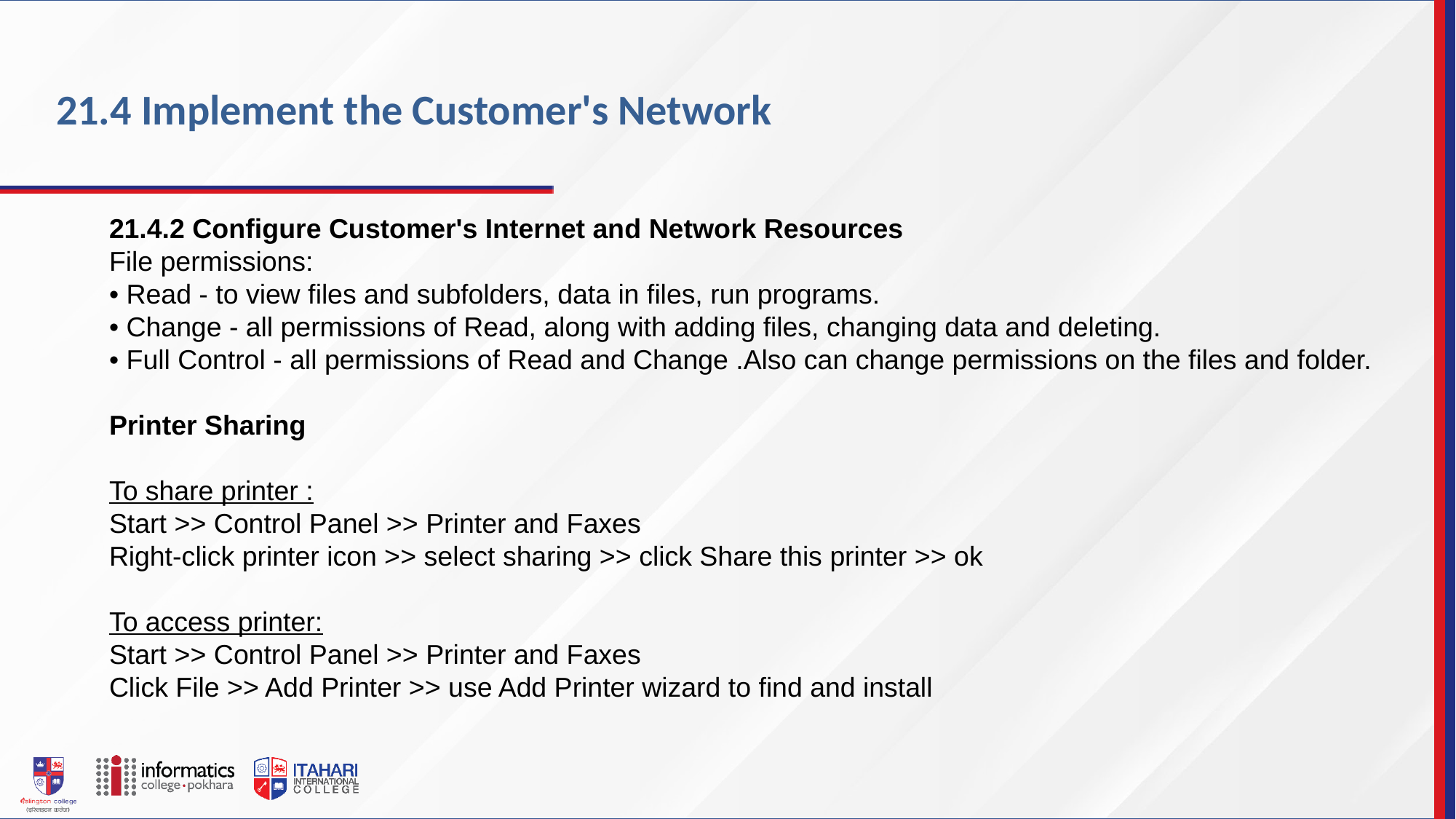

21.4 Implement the Customer's Network
21.4.2 Configure Customer's Internet and Network Resources
File permissions:
• Read - to view files and subfolders, data in files, run programs.
• Change - all permissions of Read, along with adding files, changing data and deleting.
• Full Control - all permissions of Read and Change .Also can change permissions on the files and folder.

Printer Sharing

To share printer :
Start >> Control Panel >> Printer and Faxes
Right-click printer icon >> select sharing >> click Share this printer >> ok

To access printer:
Start >> Control Panel >> Printer and Faxes
Click File >> Add Printer >> use Add Printer wizard to find and install